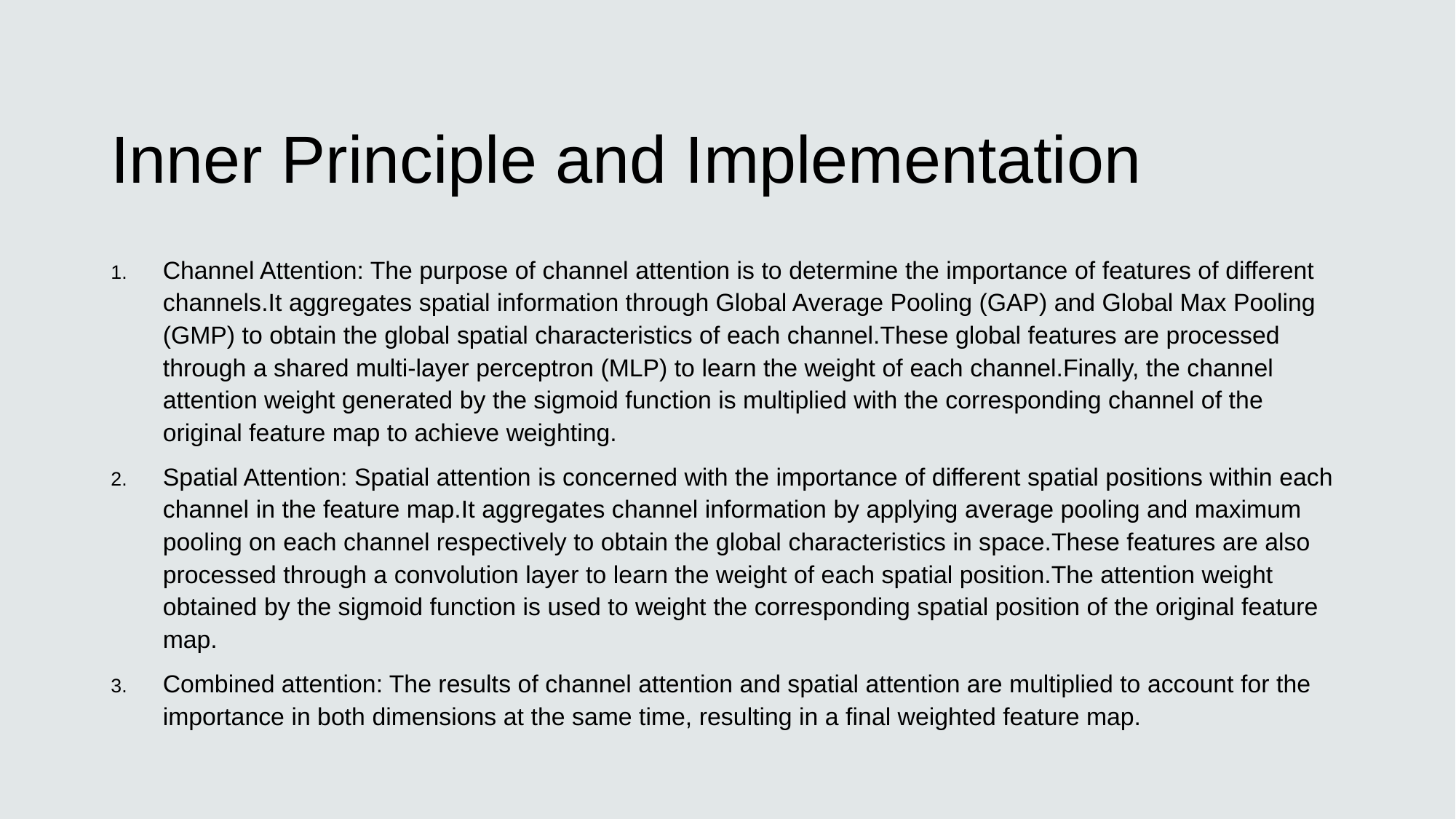

# Inner Principle and Implementation
Channel Attention: The purpose of channel attention is to determine the importance of features of different channels.It aggregates spatial information through Global Average Pooling (GAP) and Global Max Pooling (GMP) to obtain the global spatial characteristics of each channel.These global features are processed through a shared multi-layer perceptron (MLP) to learn the weight of each channel.Finally, the channel attention weight generated by the sigmoid function is multiplied with the corresponding channel of the original feature map to achieve weighting.
Spatial Attention: Spatial attention is concerned with the importance of different spatial positions within each channel in the feature map.It aggregates channel information by applying average pooling and maximum pooling on each channel respectively to obtain the global characteristics in space.These features are also processed through a convolution layer to learn the weight of each spatial position.The attention weight obtained by the sigmoid function is used to weight the corresponding spatial position of the original feature map.
Combined attention: The results of channel attention and spatial attention are multiplied to account for the importance in both dimensions at the same time, resulting in a final weighted feature map.